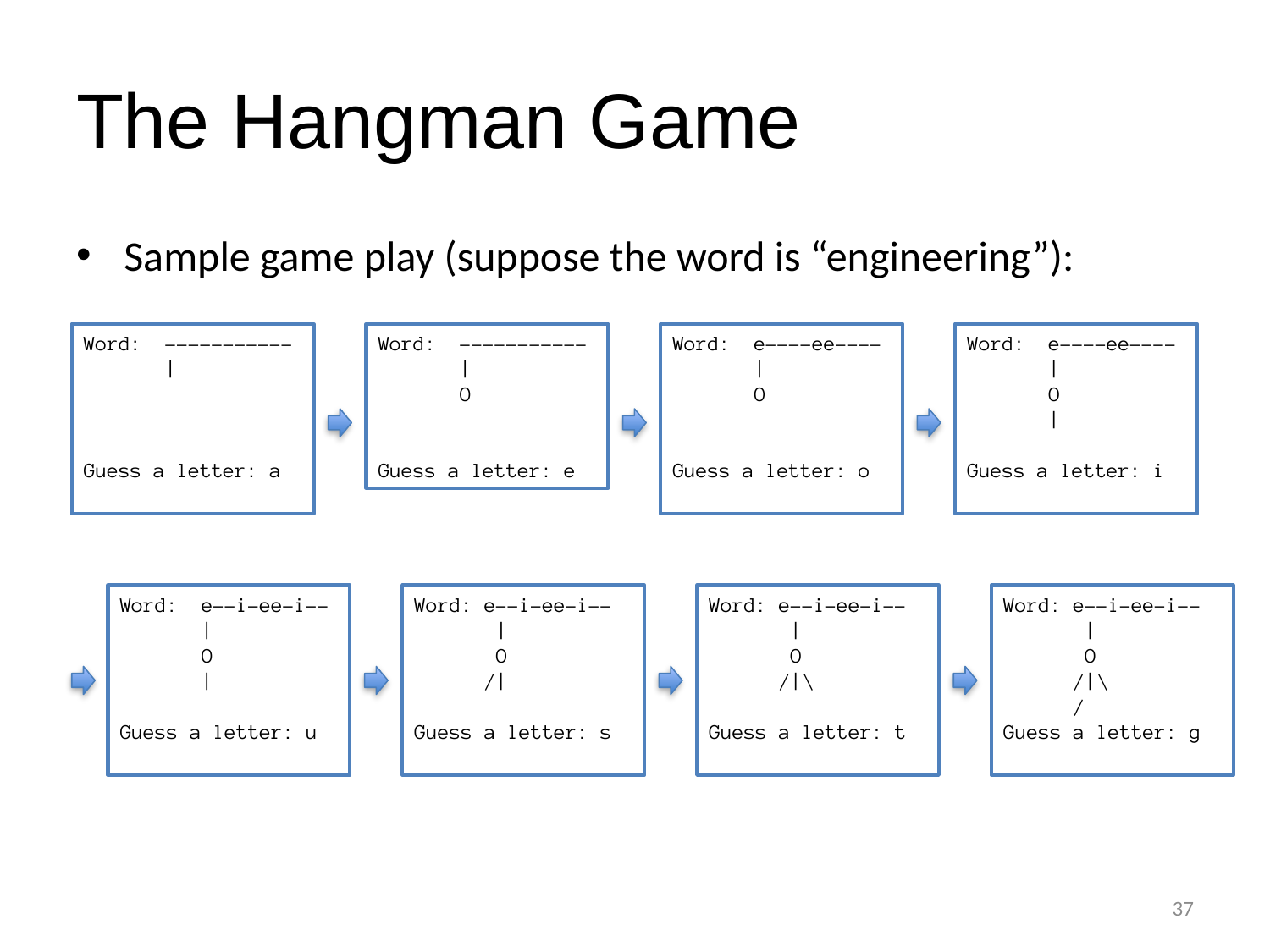

# The Hangman Game
Sample game play (suppose the word is “engineering”):

Word:  -----------
       |

Guess a letter: a
Word:  -----------
       |
       O

Guess a letter: e
Word:  e----ee----
       |
       O

Guess a letter: o
Word:  e----ee----
       |
       O
       |

Guess a letter: i

Word:  e--i-ee-i--
       |
       O
       |

Guess a letter: u
Word: e--i-ee-i--
       |
       O
      /|

Guess a letter: s
Word: e--i-ee-i--
       |
       O
      /|\

Guess a letter: t
Word: e--i-ee-i--
       |
       O
      /|\
      /
Guess a letter: g

37